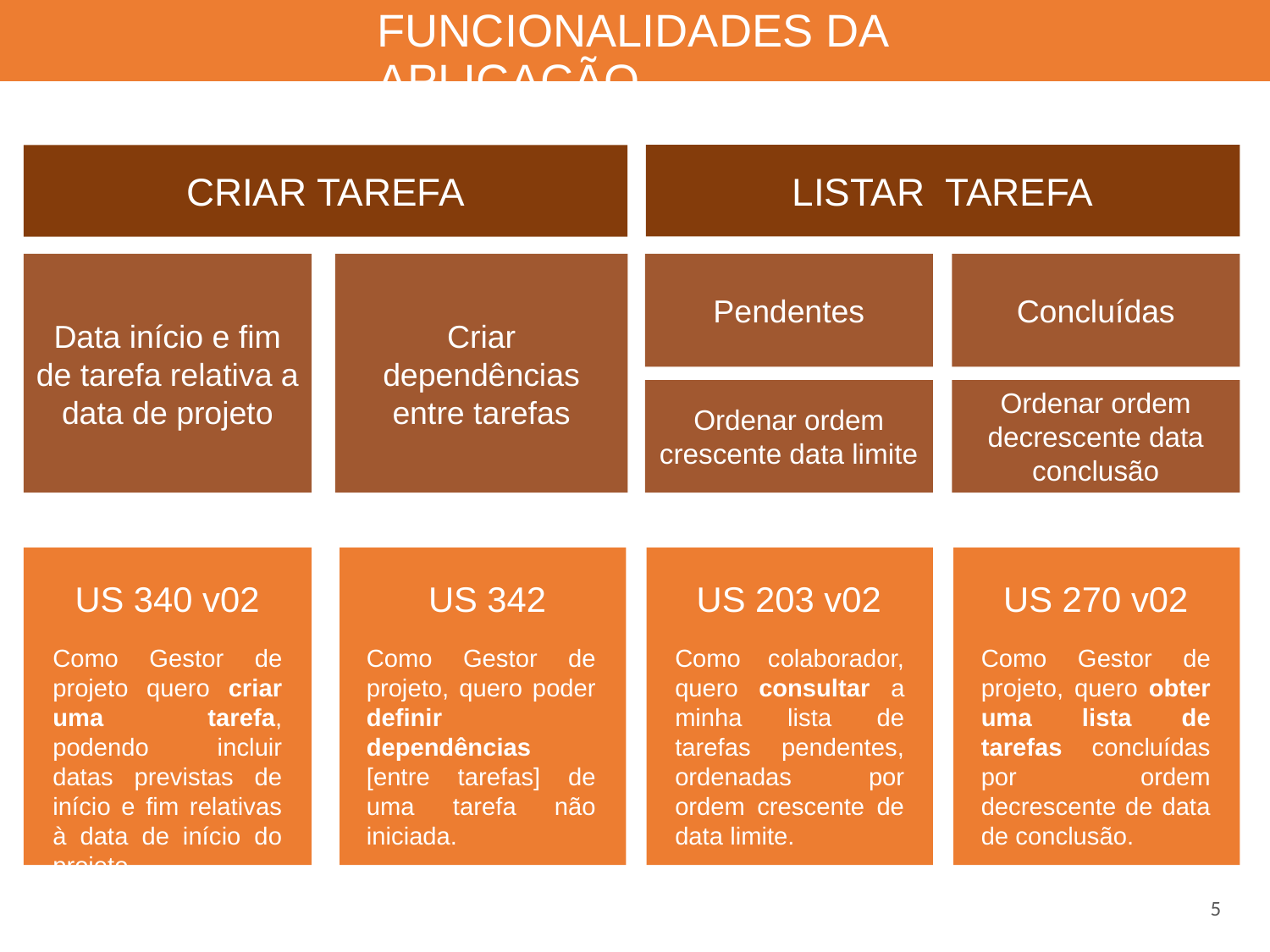

FUNCIONALIDADES DA APLICAÇÃO
LISTAR  TAREFA
CRIAR TAREFA
Data início e fim de tarefa relativa a data de projeto
Criar dependências entre tarefas

Concluídas

Pendentes
Ordenar ordem crescente data limite
Ordenar ordem decrescente data conclusão

US 340 v02
US 342
US 203 v02
US 270 v02
Como Gestor de projeto quero criar uma tarefa, podendo incluir datas previstas de início e fim relativas à data de início do projeto.
Como Gestor de projeto, quero poder definir dependências [entre tarefas] de uma tarefa não iniciada.
Como colaborador, quero consultar a minha lista de tarefas pendentes, ordenadas por ordem crescente de data limite.
Como Gestor de projeto, quero obter uma lista de tarefas concluídas por ordem decrescente de data de conclusão.
5